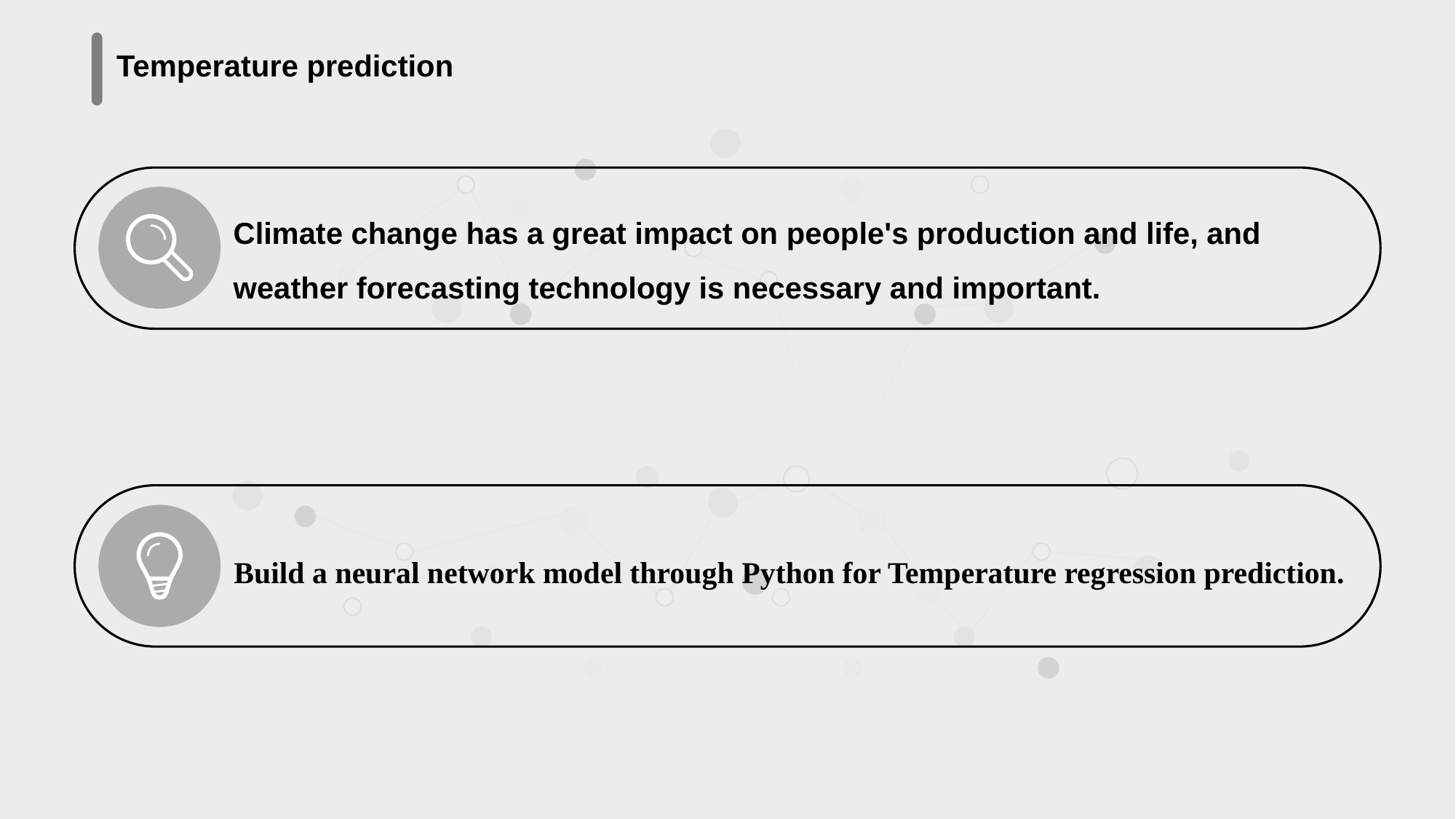

Temperature prediction

Climate change has a great impact on people's production and life, and weather forecasting technology is necessary and important.

Build a neural network model through Python for Temperature regression prediction.